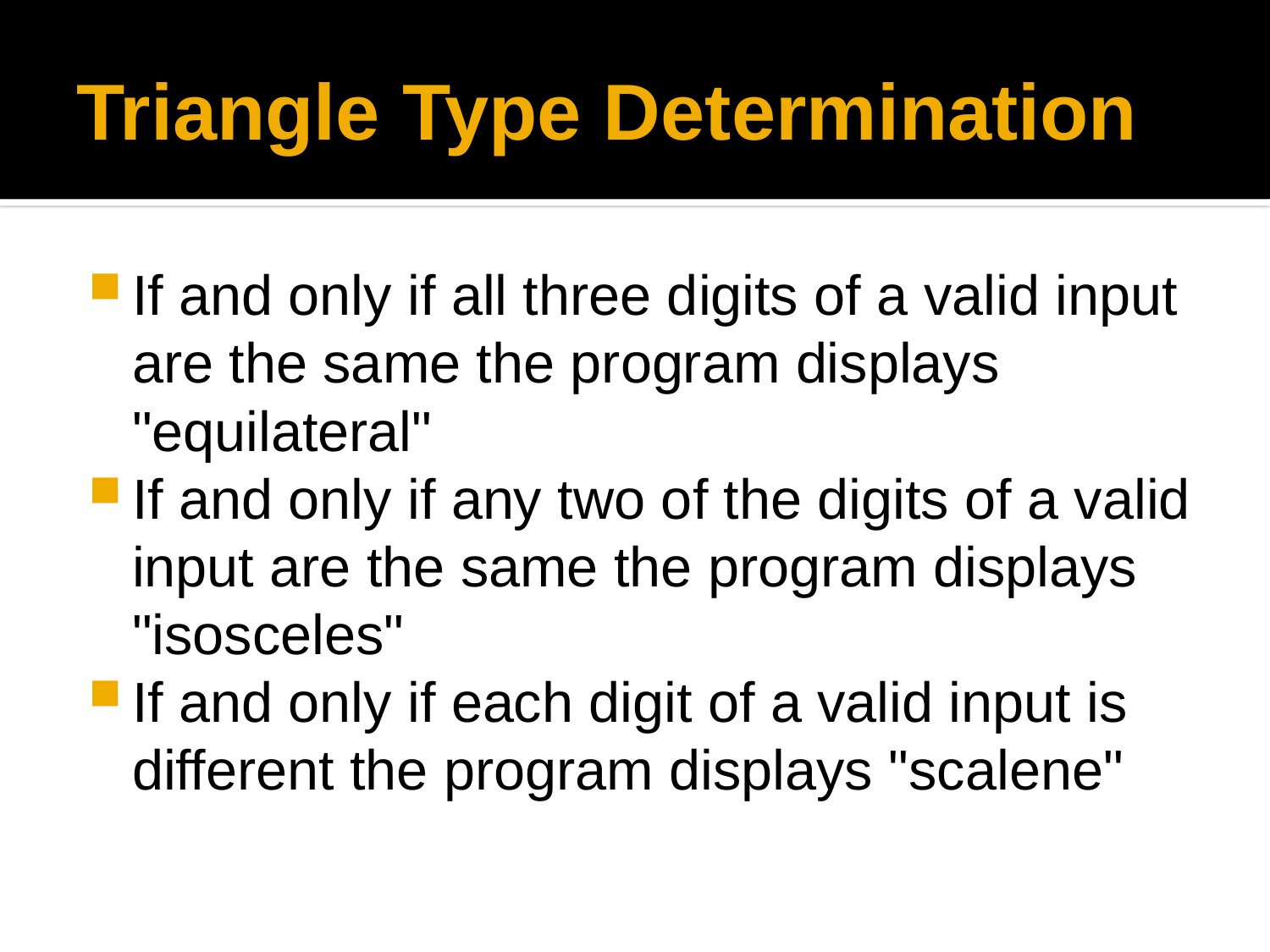

# Triangle Type Determination
If and only if all three digits of a valid input are the same the program displays "equilateral"
If and only if any two of the digits of a valid input are the same the program displays "isosceles"
If and only if each digit of a valid input is different the program displays "scalene"